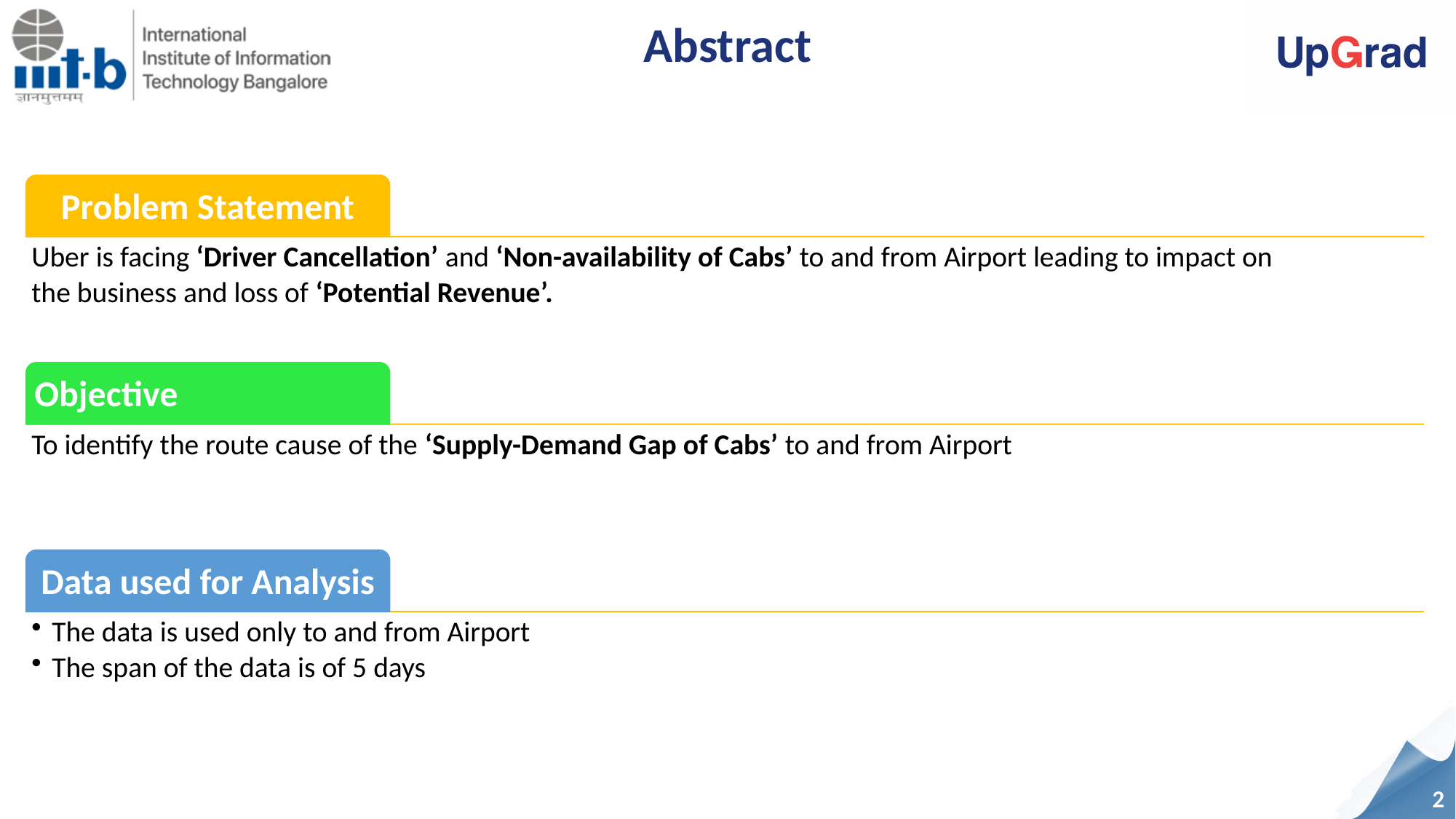

Abstract

Problem Statement
Uber is facing ‘Driver Cancellation’ and ‘Non-availability of Cabs’ to and from Airport leading to impact on
the business and loss of ‘Potential Revenue’.

Objective
To identify the route cause of the ‘Supply-Demand Gap of Cabs’ to and from Airport

Data used for Analysis
The data is used only to and from Airport
The span of the data is of 5 days
2